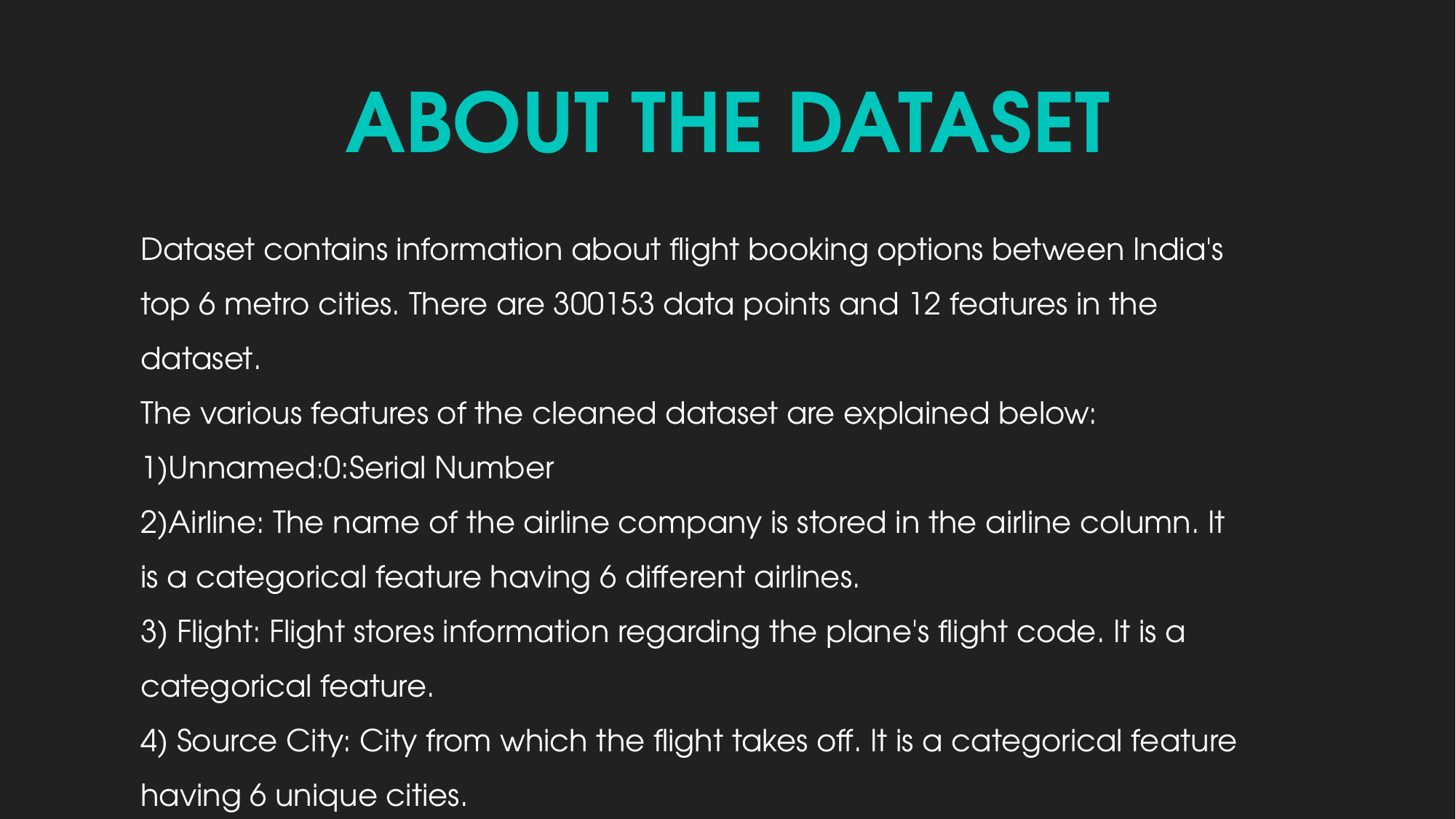

ABOUT THE DATASET
Dataset contains information about flight booking options between India's top 6 metro cities. There are 300153 data points and 12 features in the dataset.
The various features of the cleaned dataset are explained below:
1)Unnamed:0:Serial Number
2)Airline: The name of the airline company is stored in the airline column. It is a categorical feature having 6 different airlines.
3) Flight: Flight stores information regarding the plane's flight code. It is a categorical feature.
4) Source City: City from which the flight takes off. It is a categorical feature having 6 unique cities.